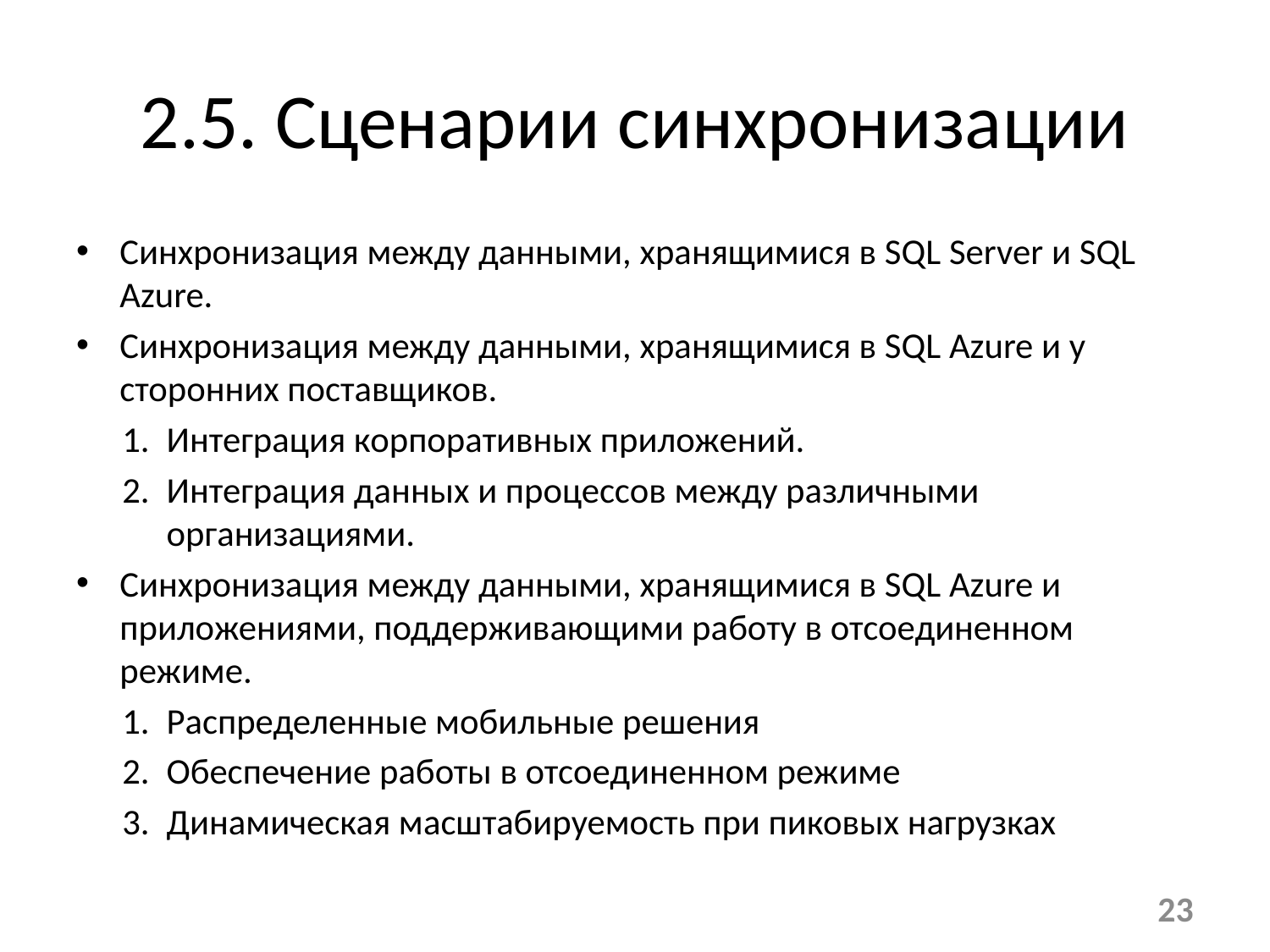

# 2.5. Сценарии синхронизации
Синхронизация между данными, хранящимися в SQL Server и SQL Azure.
Синхронизация между данными, хранящимися в SQL Azure и у сторонних поставщиков.
Интеграция корпоративных приложений.
Интеграция данных и процессов между различными организациями.
Синхронизация между данными, хранящимися в SQL Azure и приложениями, поддерживающими работу в отсоединенном режиме.
Распределенные мобильные решения
Обеспечение работы в отсоединенном режиме
Динамическая масштабируемость при пиковых нагрузках
23